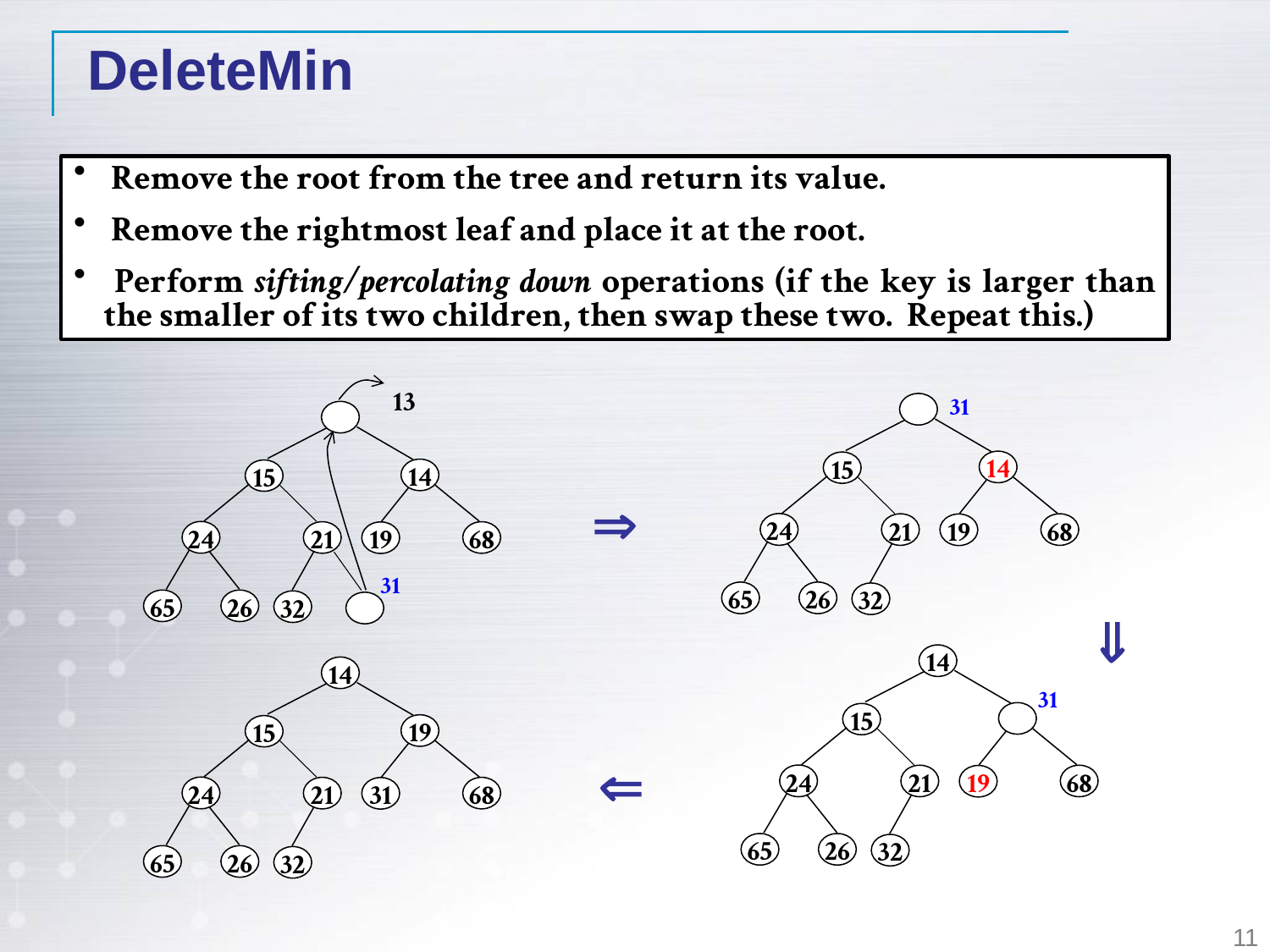

DeleteMin
 Remove the root from the tree and return its value.
 Remove the rightmost leaf and place it at the root.
 Perform sifting/percolating down operations (if the key is larger than the smaller of its two children, then swap these two.  Repeat this.)
13

31

14
15
14
15

⇒

24
21
68
19
24
21
68
19

31
65
26
32
65
26
32

⇓
14
14

31

15
19
15

⇐

24
21
68
19
24
21
68
31

65
26
32
65
26
32
11